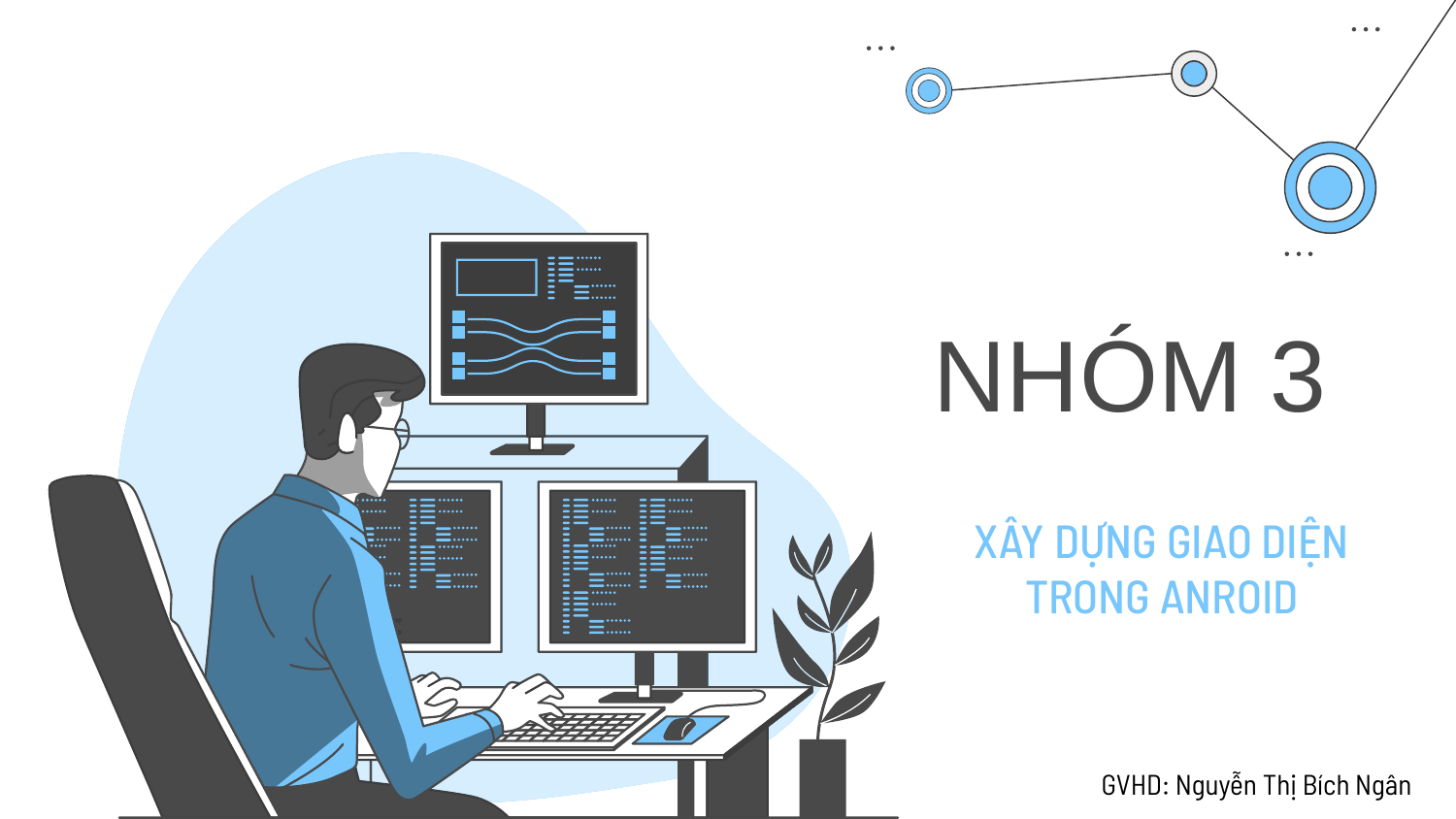

# NHÓM 3
XÂY DỰNG GIAO DIỆN TRONG ANROID

GVHD: Nguyễn Thị Bích Ngân